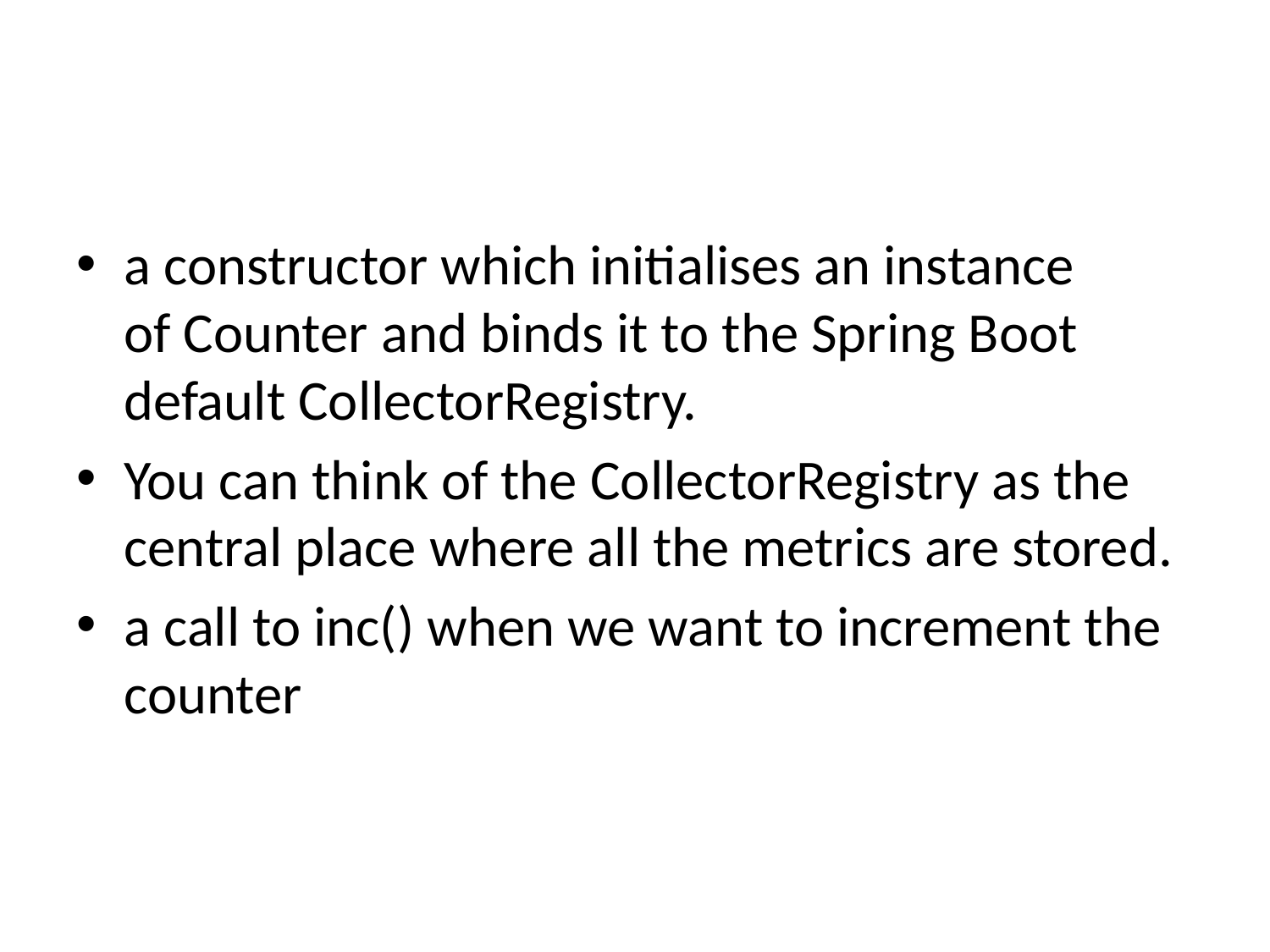

a constructor which initialises an instance of Counter and binds it to the Spring Boot default CollectorRegistry.
You can think of the CollectorRegistry as the central place where all the metrics are stored.
a call to inc() when we want to increment the counter